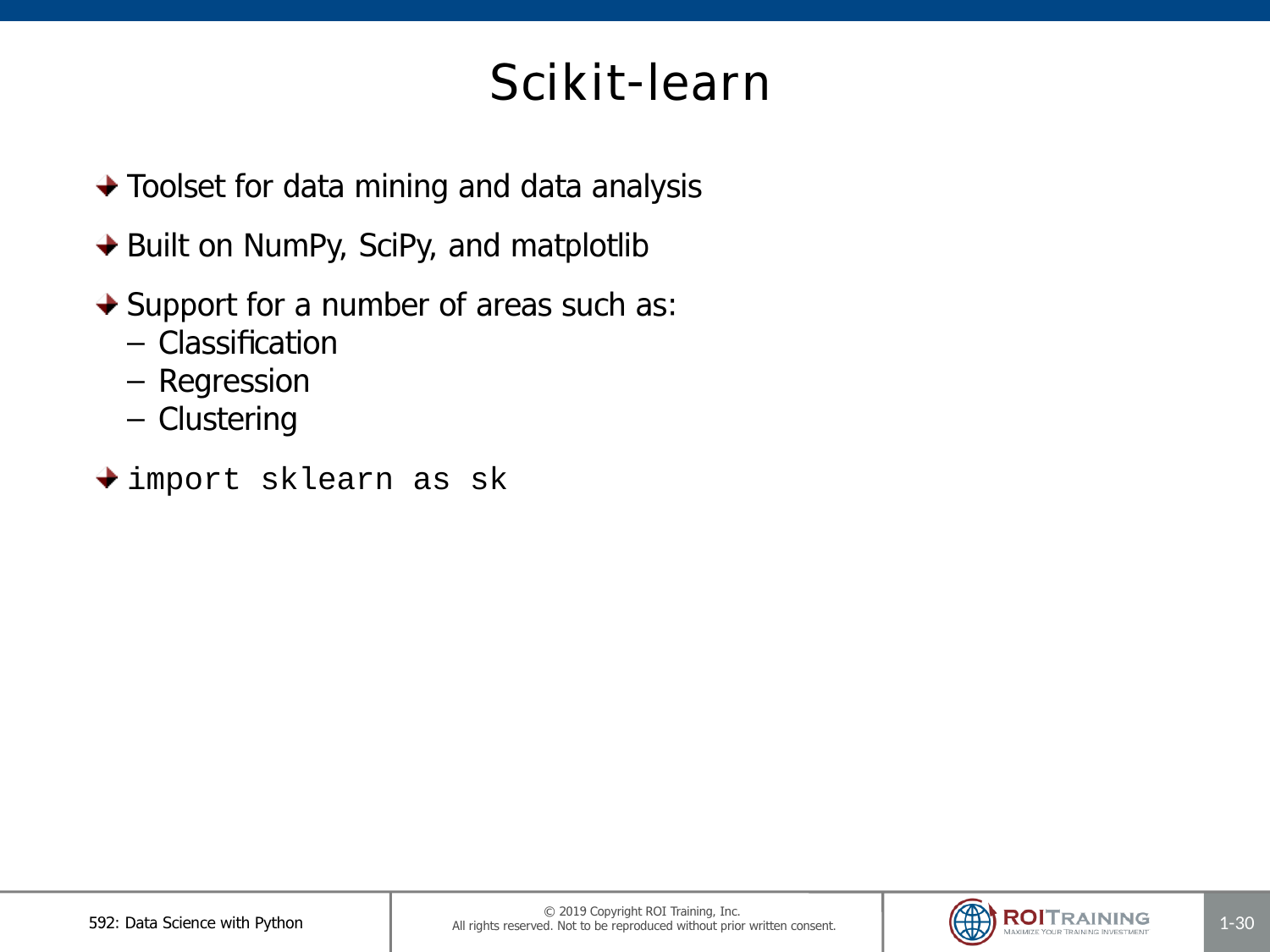

# Scikit-learn
Toolset for data mining and data analysis
Built on NumPy, SciPy, and matplotlib
Support for a number of areas such as:
Classification
Regression
Clustering
import sklearn as sk